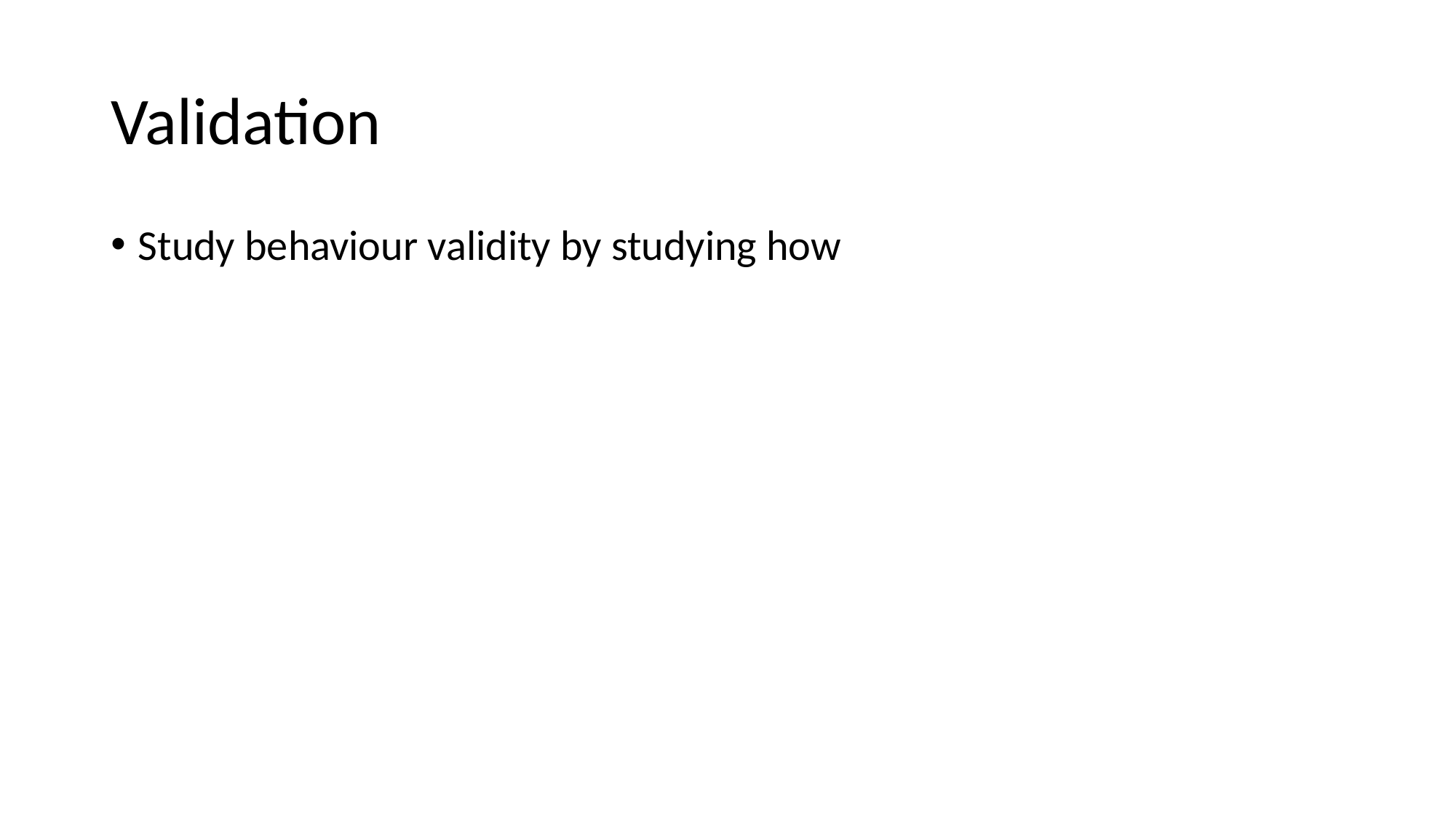

# Validation
Study behaviour validity by studying how